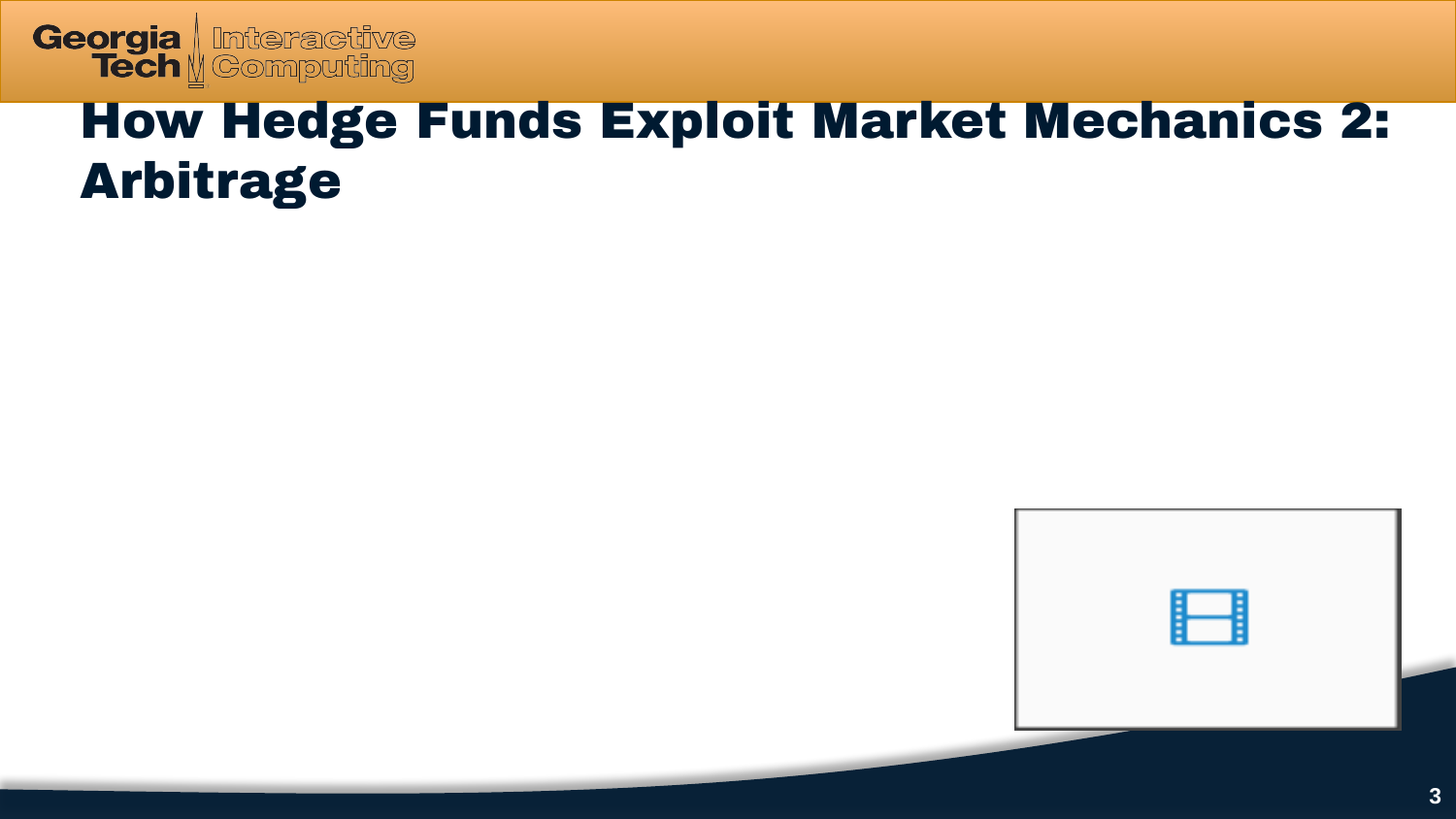

# How Hedge Funds Exploit Market Mechanics 2: Arbitrage

3